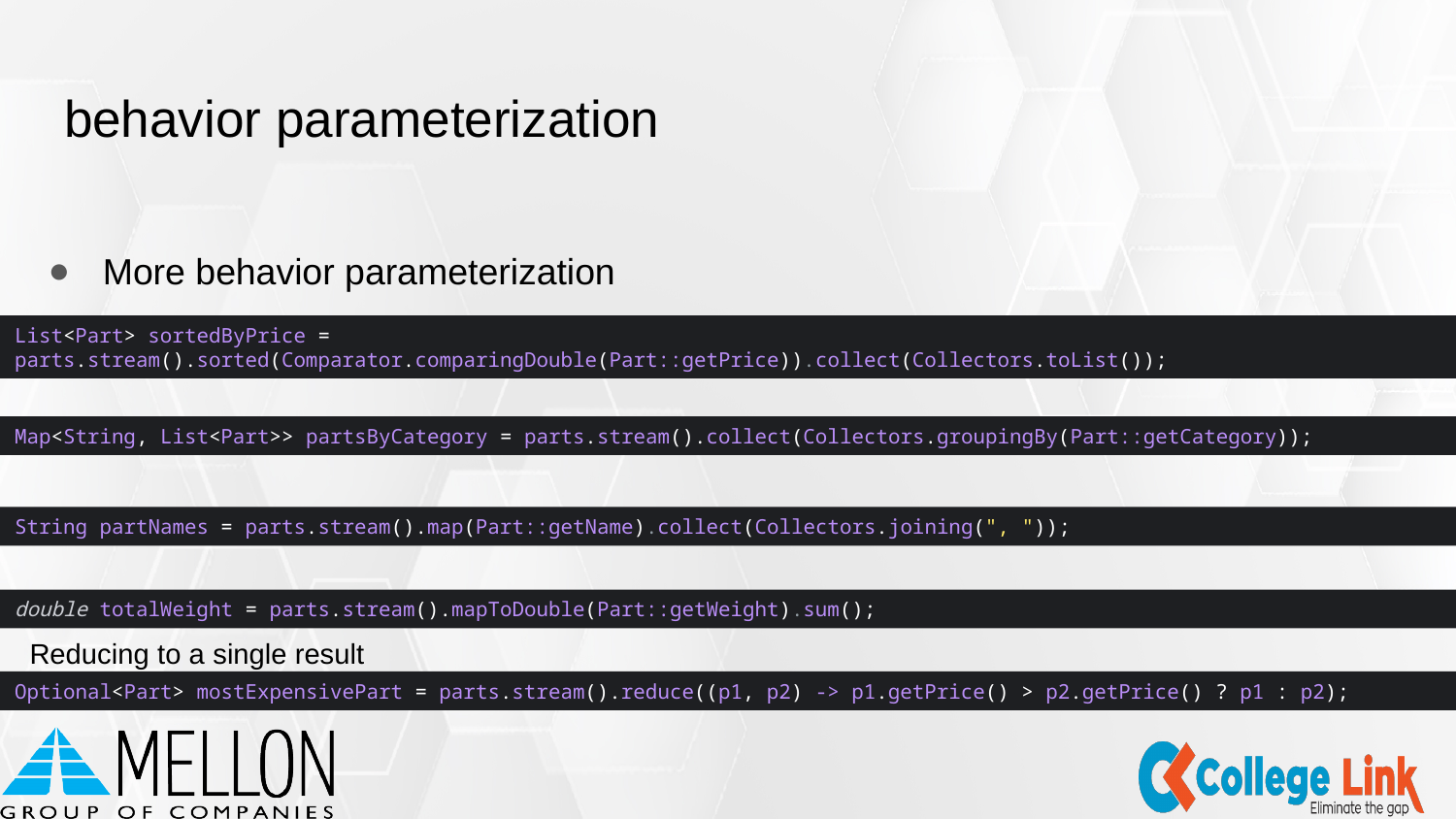

# behavior parameterization

More behavior parameterization

List<Part> sortedByPrice = parts.stream().sorted(Comparator.comparingDouble(Part::getPrice)).collect(Collectors.toList());
Map<String, List<Part>> partsByCategory = parts.stream().collect(Collectors.groupingBy(Part::getCategory));
String partNames = parts.stream().map(Part::getName).collect(Collectors.joining(", "));
double totalWeight = parts.stream().mapToDouble(Part::getWeight).sum();
Reducing to a single result
Optional<Part> mostExpensivePart = parts.stream().reduce((p1, p2) -> p1.getPrice() > p2.getPrice() ? p1 : p2);